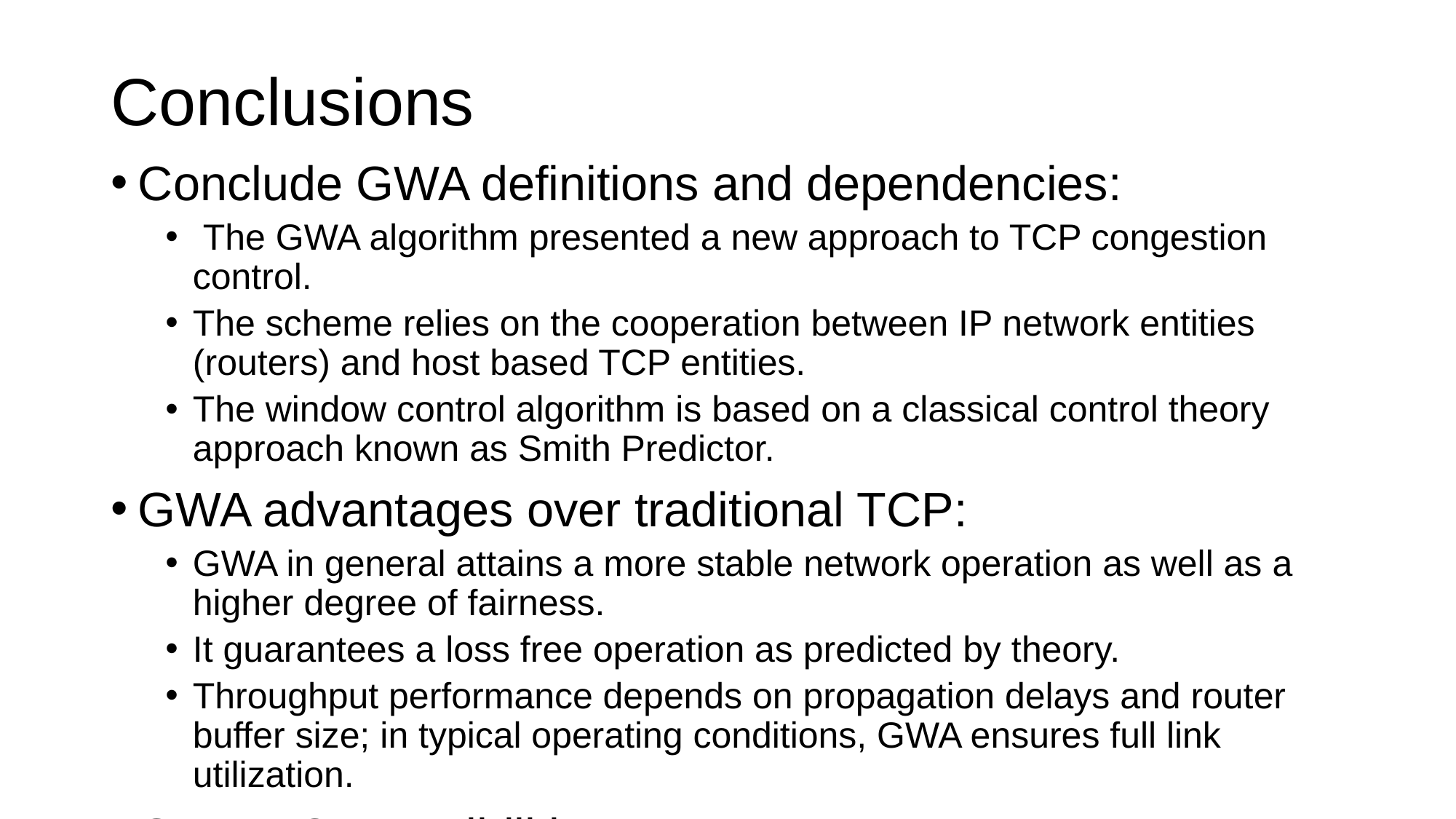

# Conclusions
Conclude GWA definitions and dependencies:
 The GWA algorithm presented a new approach to TCP congestion control.
The scheme relies on the cooperation between IP network entities (routers) and host based TCP entities.
The window control algorithm is based on a classical control theory approach known as Smith Predictor.
GWA advantages over traditional TCP:
GWA in general attains a more stable network operation as well as a higher degree of fairness.
It guarantees a loss free operation as predicted by theory.
Throughput performance depends on propagation delays and router buffer size; in typical operating conditions, GWA ensures full link utilization.
GWA’s Compatibilities
GWA is backward compatible with all TCP versions. Namely, GWA- and non-GWA TCP hosts can always communicate with each other.